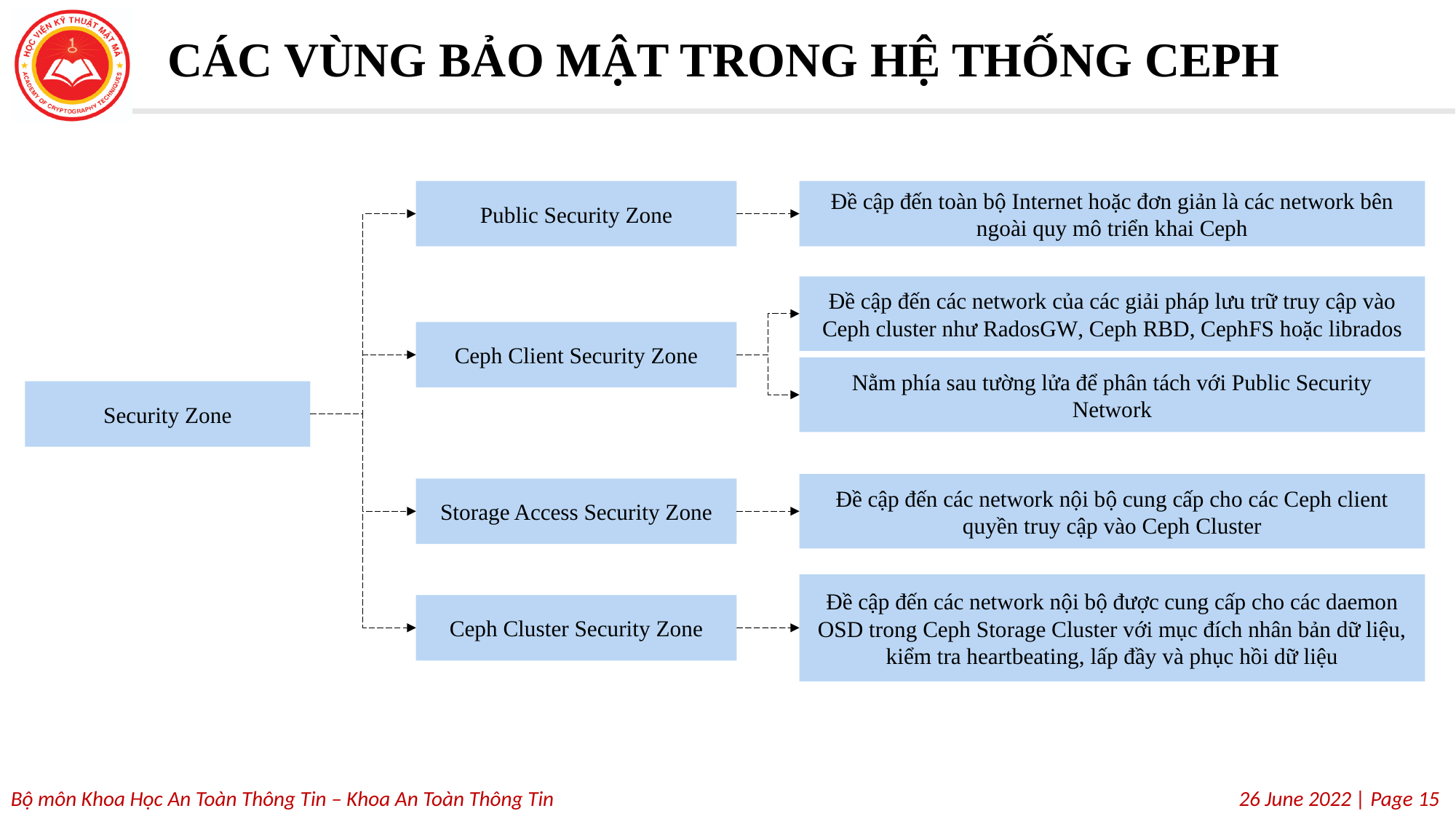

# CÁC VÙNG BẢO MẬT TRONG HỆ THỐNG CEPH
Public Security Zone
Đề cập đến toàn bộ Internet hoặc đơn giản là các network bên ngoài quy mô triển khai Ceph
Đề cập đến các network của các giải pháp lưu trữ truy cập vào Ceph cluster như RadosGW, Ceph RBD, CephFS hoặc librados
Ceph Client Security Zone
Nằm phía sau tường lửa để phân tách với Public Security Network
Security Zone
Đề cập đến các network nội bộ cung cấp cho các Ceph client quyền truy cập vào Ceph Cluster
Storage Access Security Zone
Đề cập đến các network nội bộ được cung cấp cho các daemon OSD trong Ceph Storage Cluster với mục đích nhân bản dữ liệu, kiểm tra heartbeating, lấp đầy và phục hồi dữ liệu
Ceph Cluster Security Zone